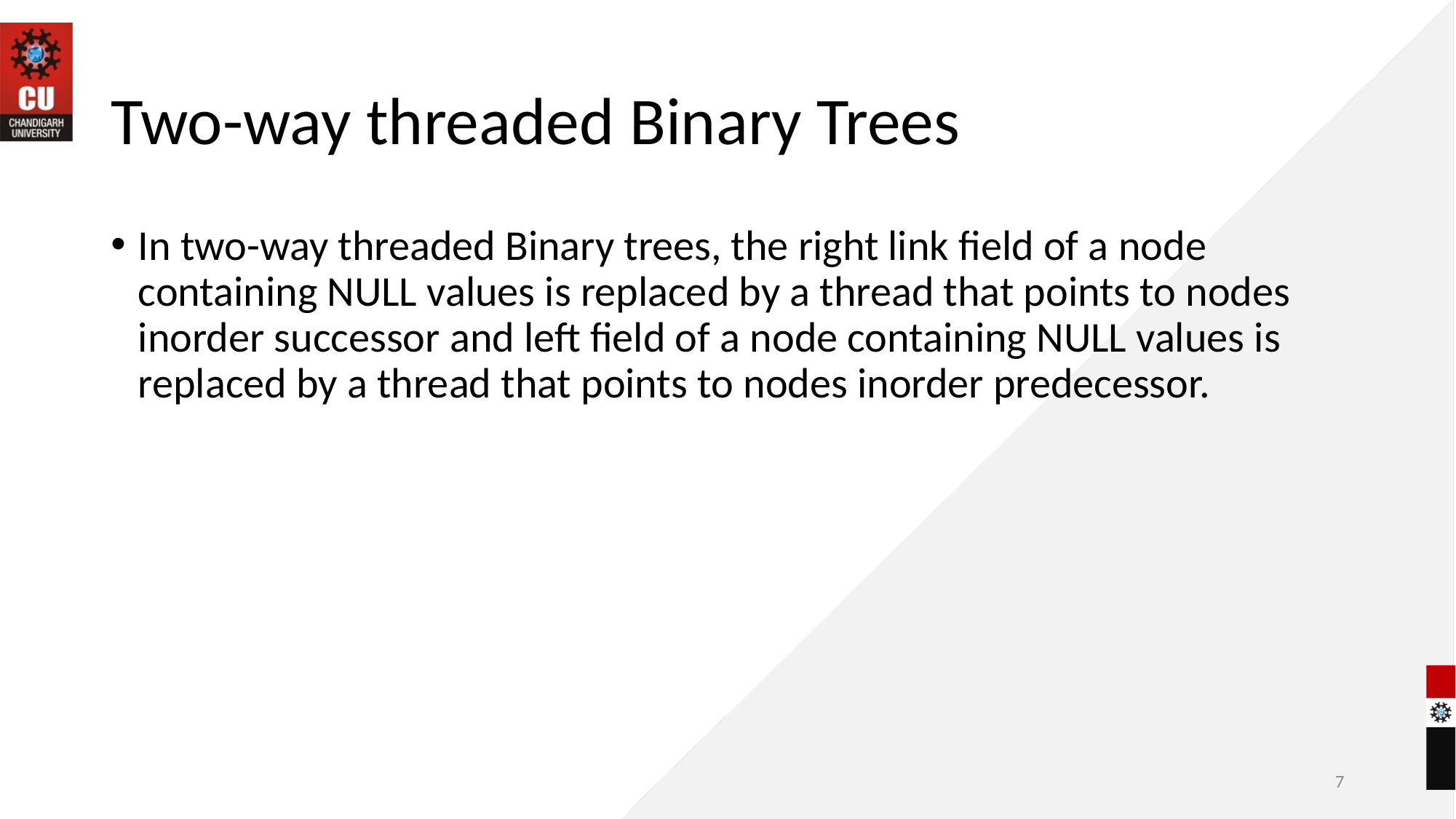

# Two-way threaded Binary Trees
In two-way threaded Binary trees, the right link field of a node containing NULL values is replaced by a thread that points to nodes inorder successor and left field of a node containing NULL values is replaced by a thread that points to nodes inorder predecessor.
7